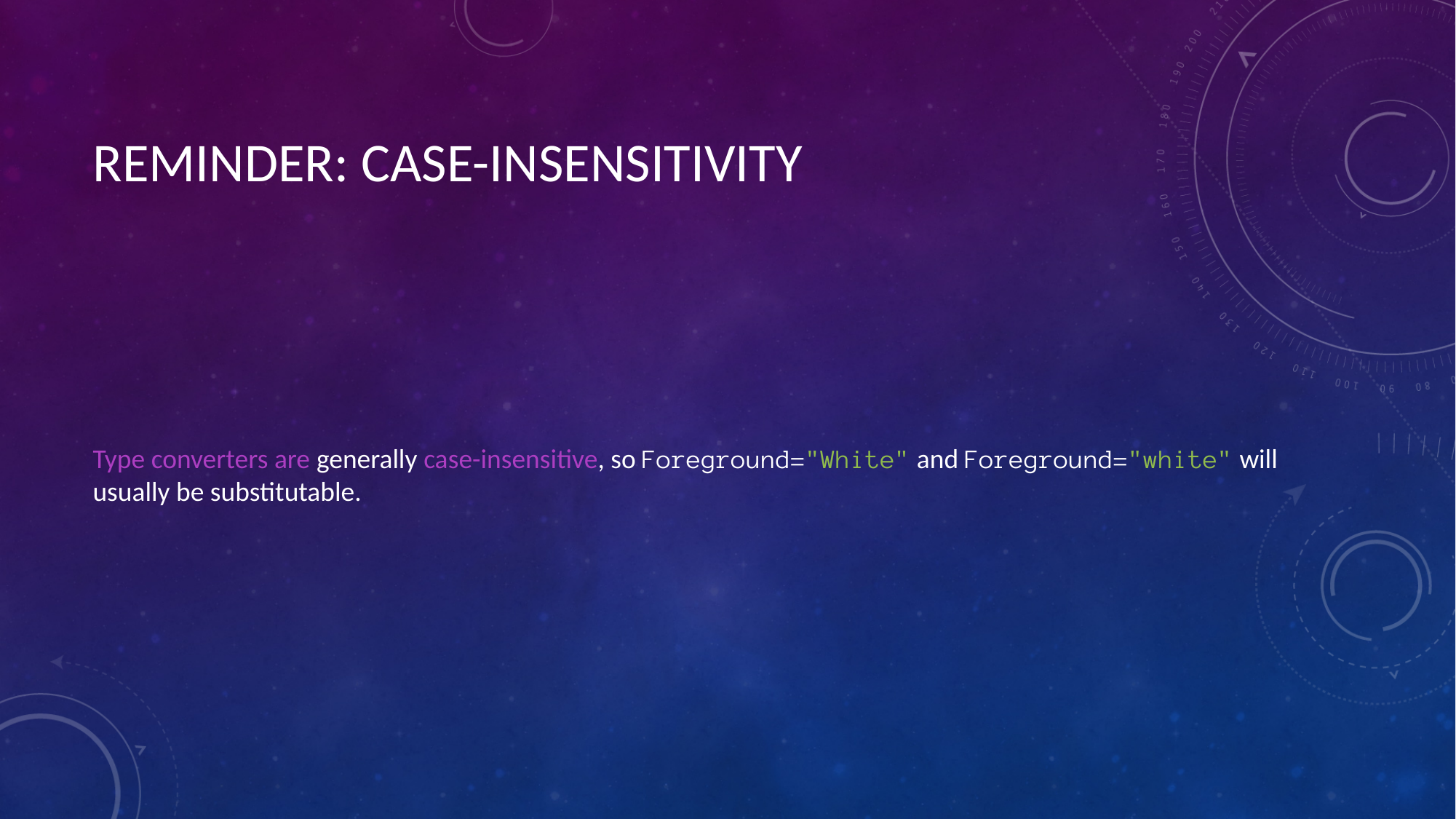

# Reminder: Case-Insensitivity
Type converters are generally case-insensitive, so Foreground="White" and Foreground="white" will usually be substitutable.